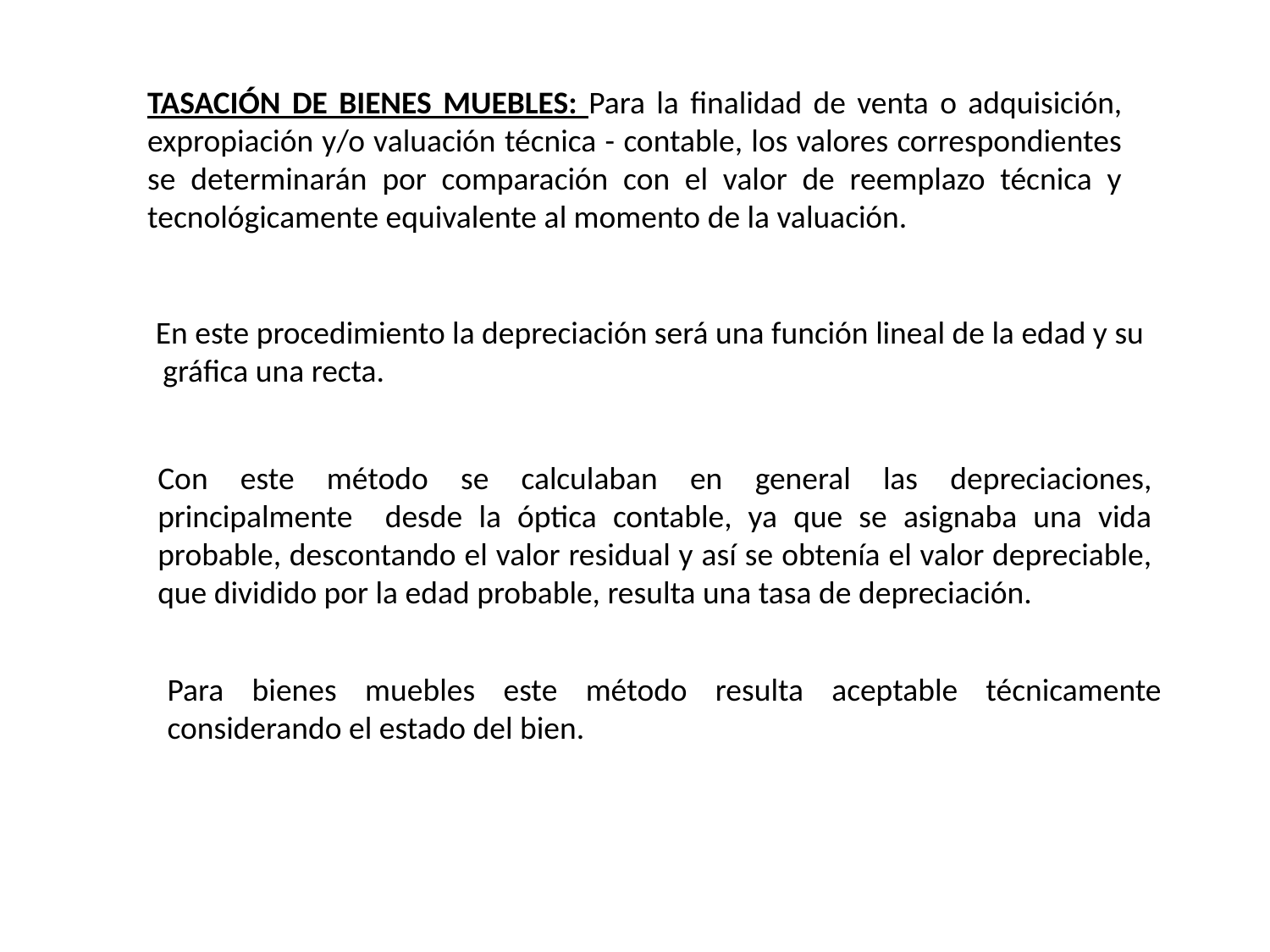

TASACIÓN DE BIENES MUEBLES: Para la finalidad de venta o adquisición, expropiación y/o valuación técnica - contable, los valores correspondientes se determinarán por comparación con el valor de reemplazo técnica y tecnológicamente equivalente al momento de la valuación.

En este procedimiento la depreciación será una función lineal de la edad y su  gráfica una recta.
Con este método se calculaban en general las depreciaciones, principalmente  desde la óptica contable, ya que se asignaba una vida probable, descontando el valor residual y así se obtenía el valor depreciable, que dividido por la edad probable, resulta una tasa de depreciación.

Para bienes muebles este método resulta aceptable técnicamente considerando el estado del bien.